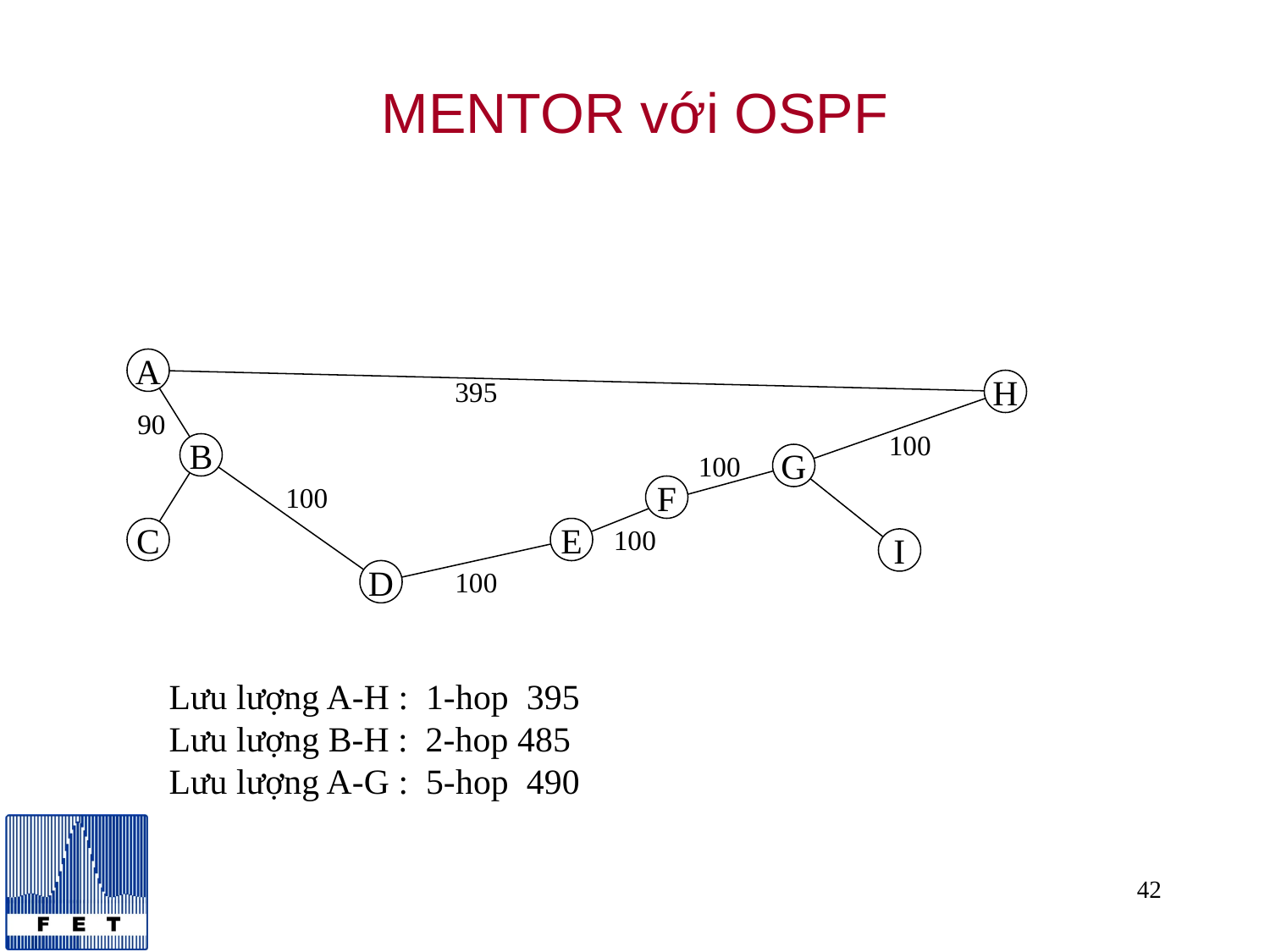

# MENTOR với OSPF
A
395

H

90
100
B
100
G

100
F

100
C
E
I

100
D
Lưu lượng A-H :  1-hop  395
Lưu lượng B-H :  2-hop 485
Lưu lượng A-G :  5-hop  490
42